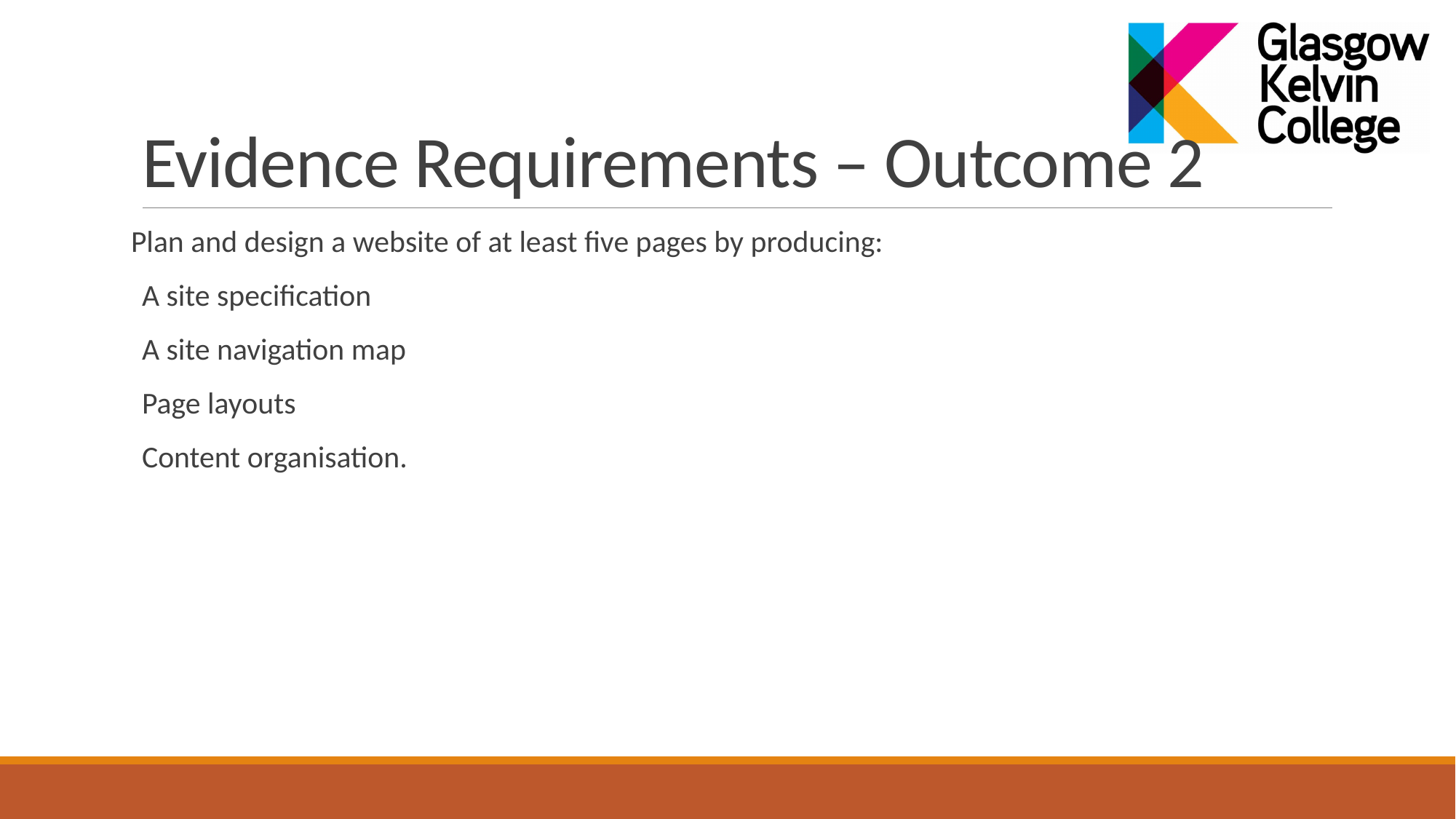

# Evidence Requirements – Outcome 2
Plan and design a website of at least five pages by producing:
A site specification
A site navigation map
Page layouts
Content organisation.